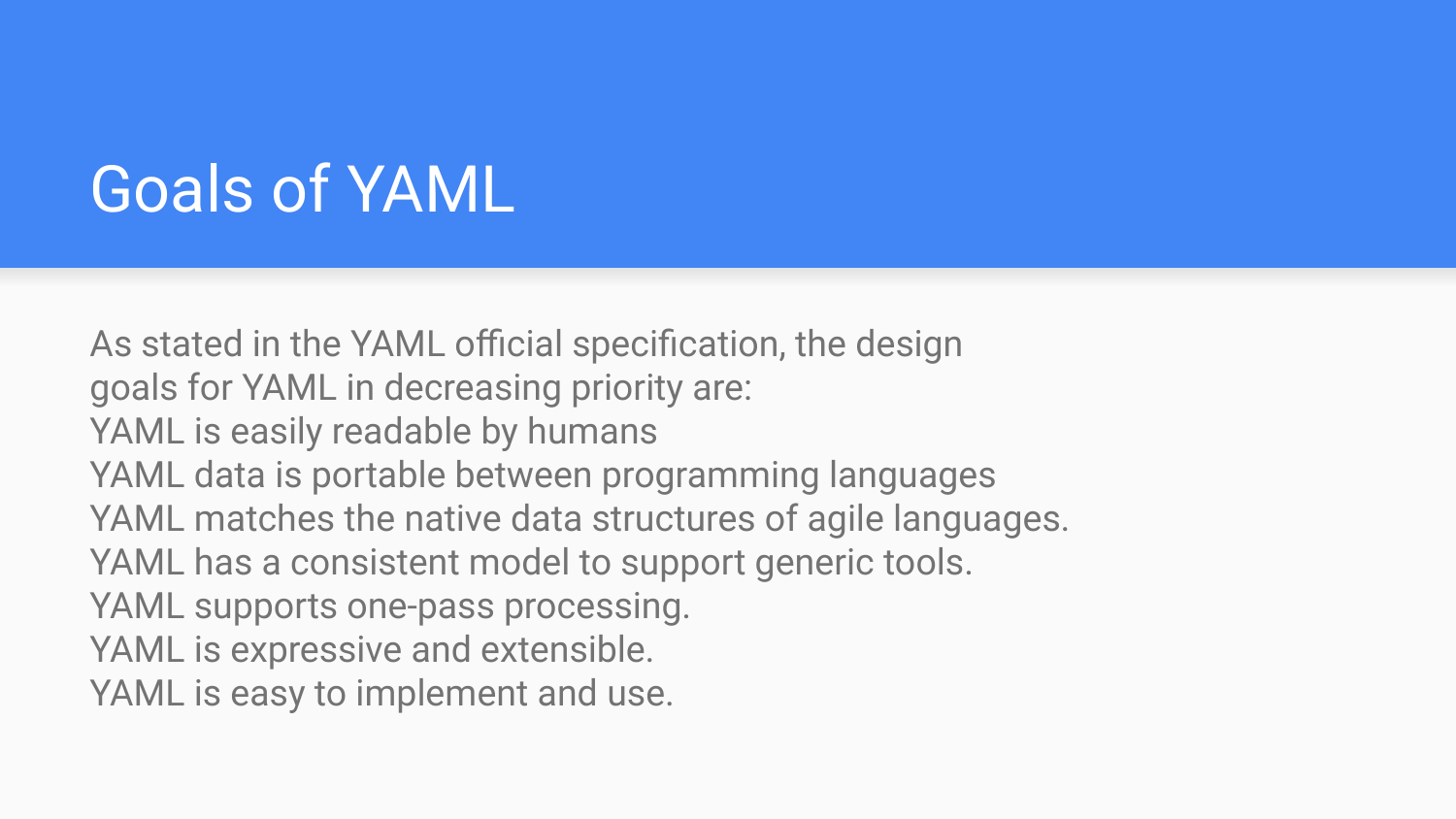

# Goals of YAML
As stated in the YAML official specification, the design
goals for YAML in decreasing priority are:
YAML is easily readable by humans
YAML data is portable between programming languages
YAML matches the native data structures of agile languages.
YAML has a consistent model to support generic tools.
YAML supports one-pass processing.
YAML is expressive and extensible.
YAML is easy to implement and use.